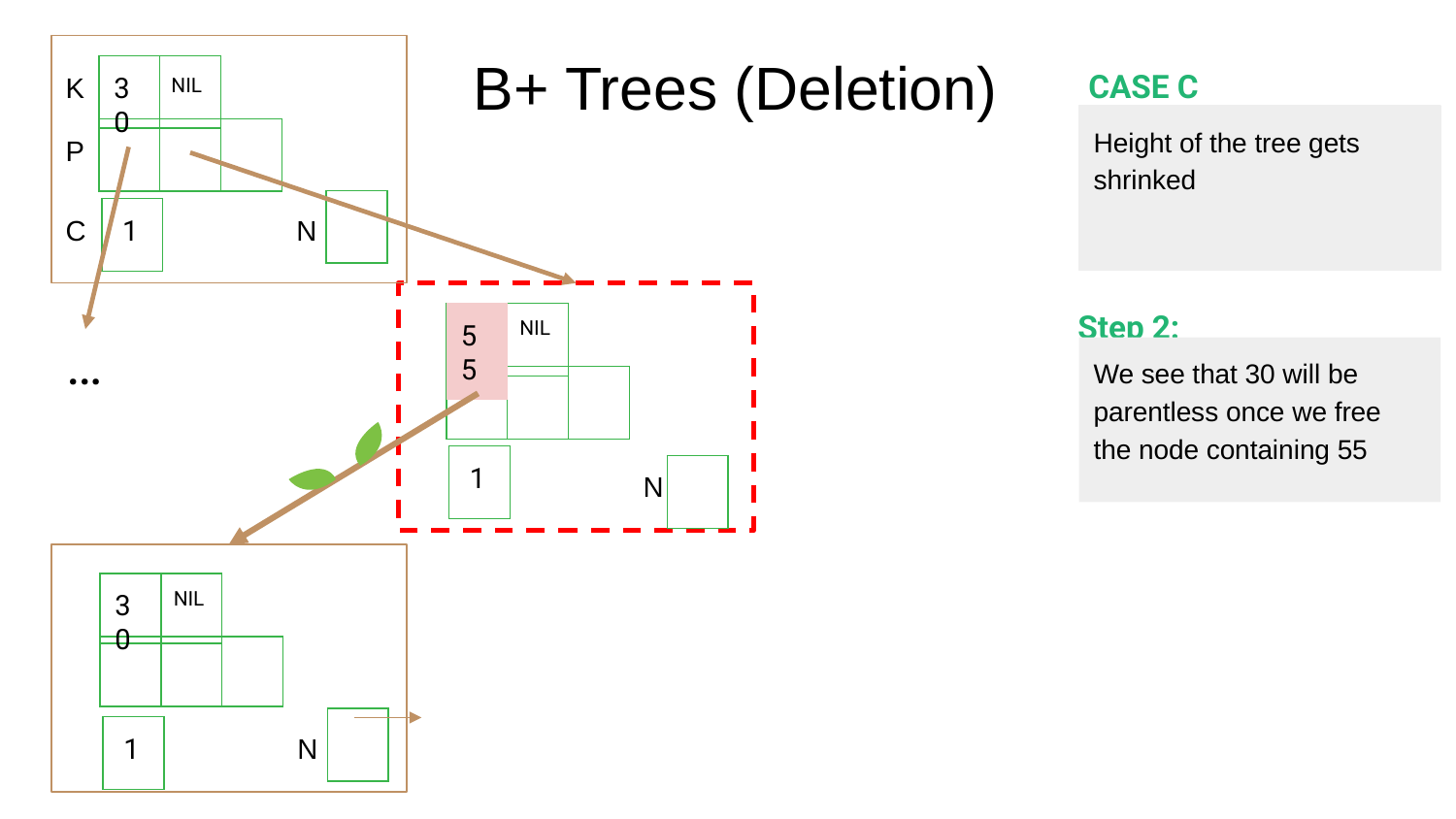

CASE C
# B+ Trees (Deletion)
K
30
|  |  |
| --- | --- |
NIL
Height of the tree gets shrinked
P
|  |
| --- |
|  |  |
| --- | --- |
|  |
| --- |
N
C
|  |
| --- |
1

Step 2:
55
NIL
|  |  |
| --- | --- |
…
We see that 30 will be parentless once we free the node containing 55
|  |
| --- |
|  |  |
| --- | --- |

|  |
| --- |
1
N
|  |
| --- |

30
NIL
|  |  |
| --- | --- |
|  |
| --- |
|  |  |
| --- | --- |
|  |
| --- |
N
|  |
| --- |
1